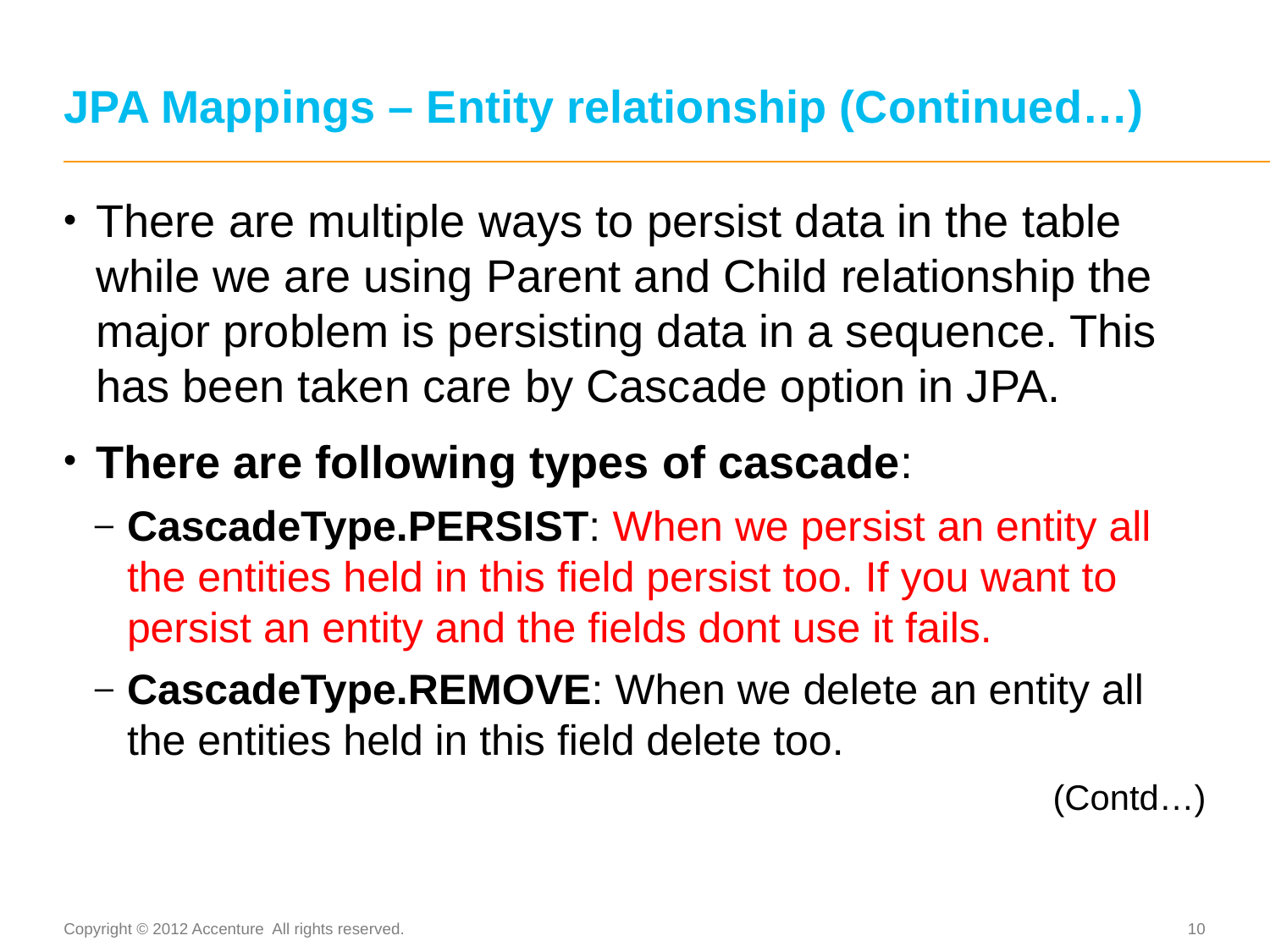

# JPA Mappings – Entity relationship (Continued…)
There are multiple ways to persist data in the table while we are using Parent and Child relationship the major problem is persisting data in a sequence. This has been taken care by Cascade option in JPA.
There are following types of cascade:
CascadeType.PERSIST: When we persist an entity all the entities held in this field persist too. If you want to persist an entity and the fields dont use it fails.
CascadeType.REMOVE: When we delete an entity all the entities held in this field delete too.
(Contd…)